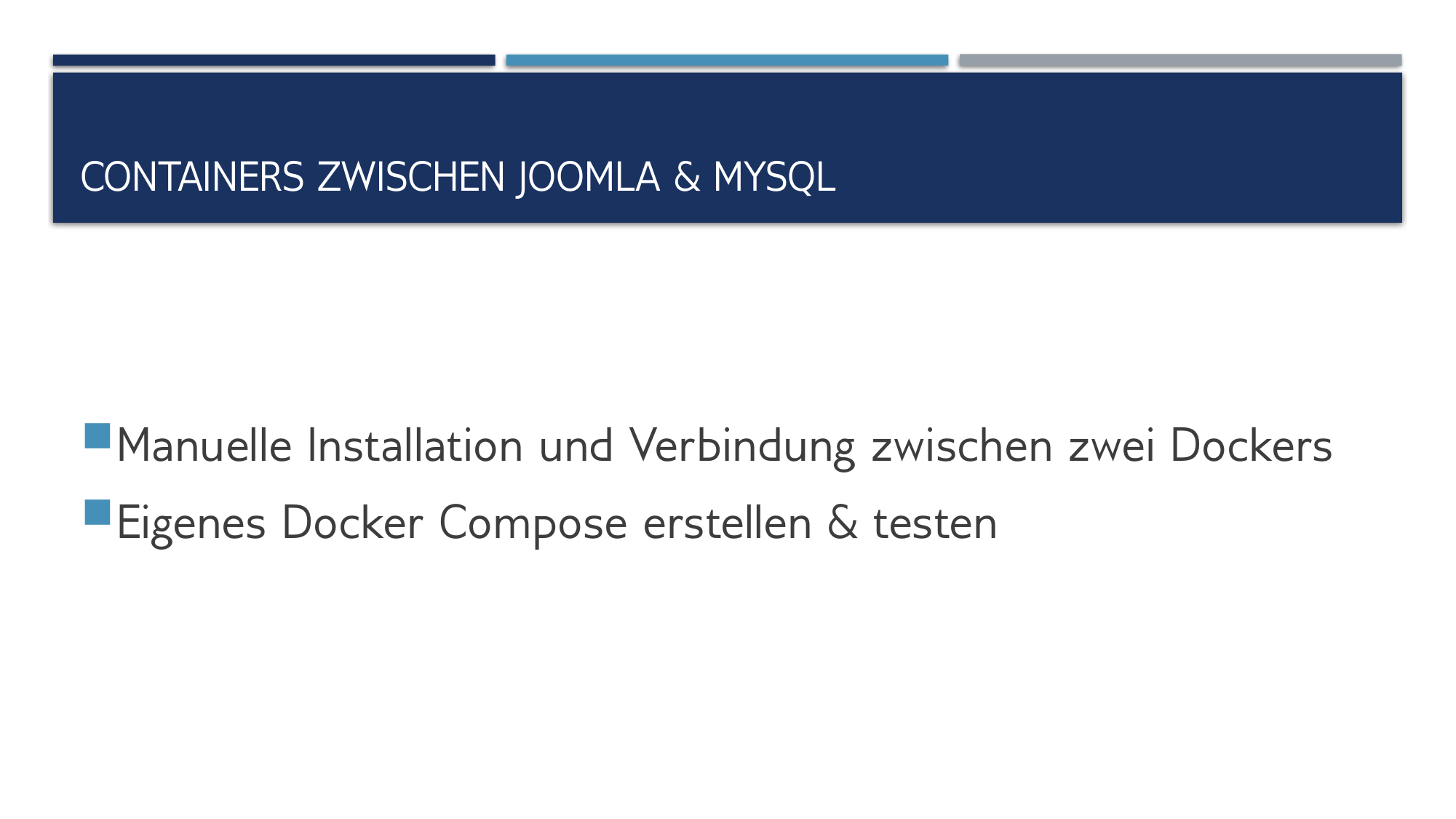

Containers zwischen Joomla & MySql
Manuelle Installation und Verbindung zwischen zwei Dockers
Eigenes Docker Compose erstellen & testen